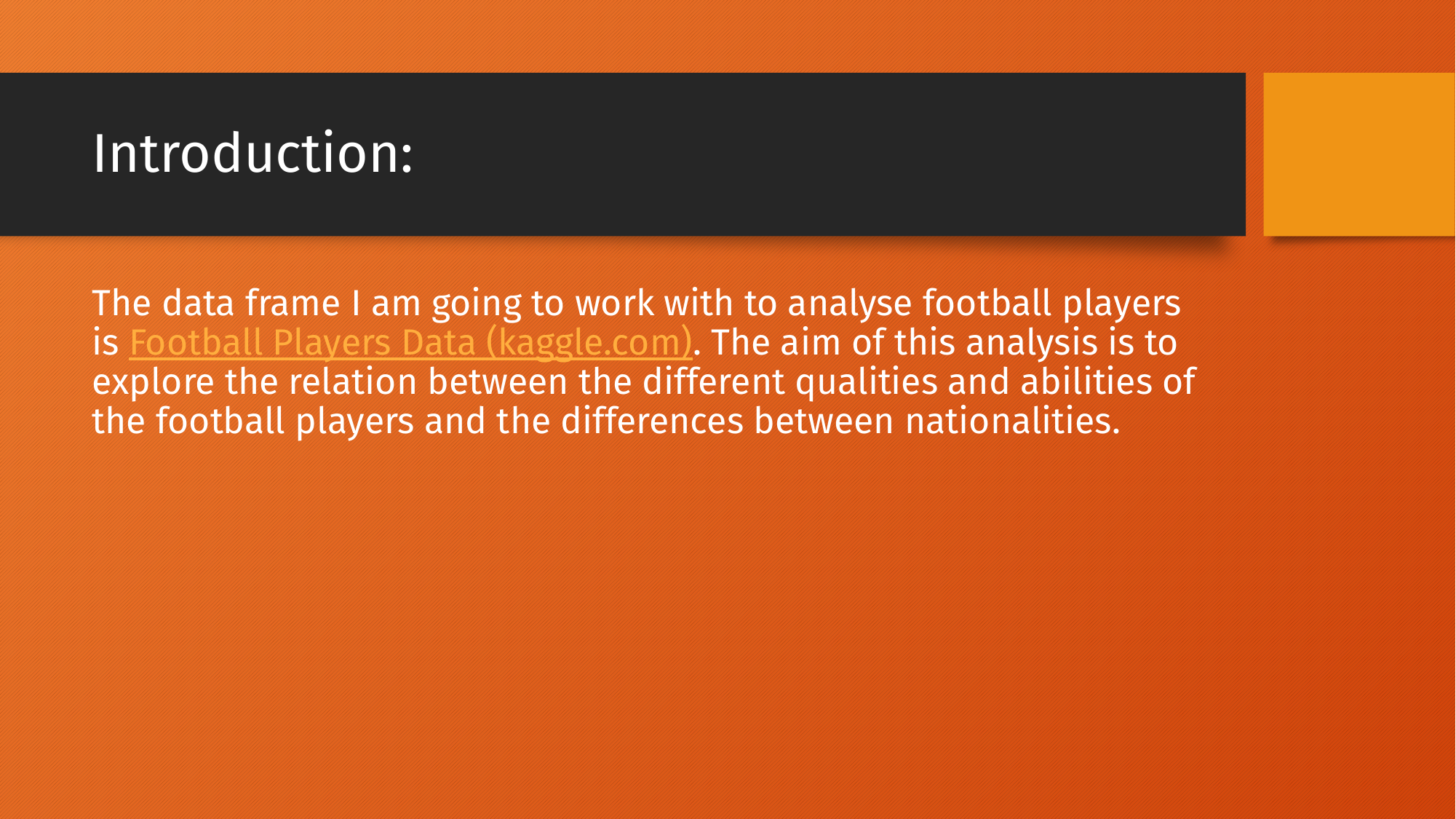

# Introduction:
The data frame I am going to work with to analyse football players is Football Players Data (kaggle.com). The aim of this analysis is to explore the relation between the different qualities and abilities of the football players and the differences between nationalities.